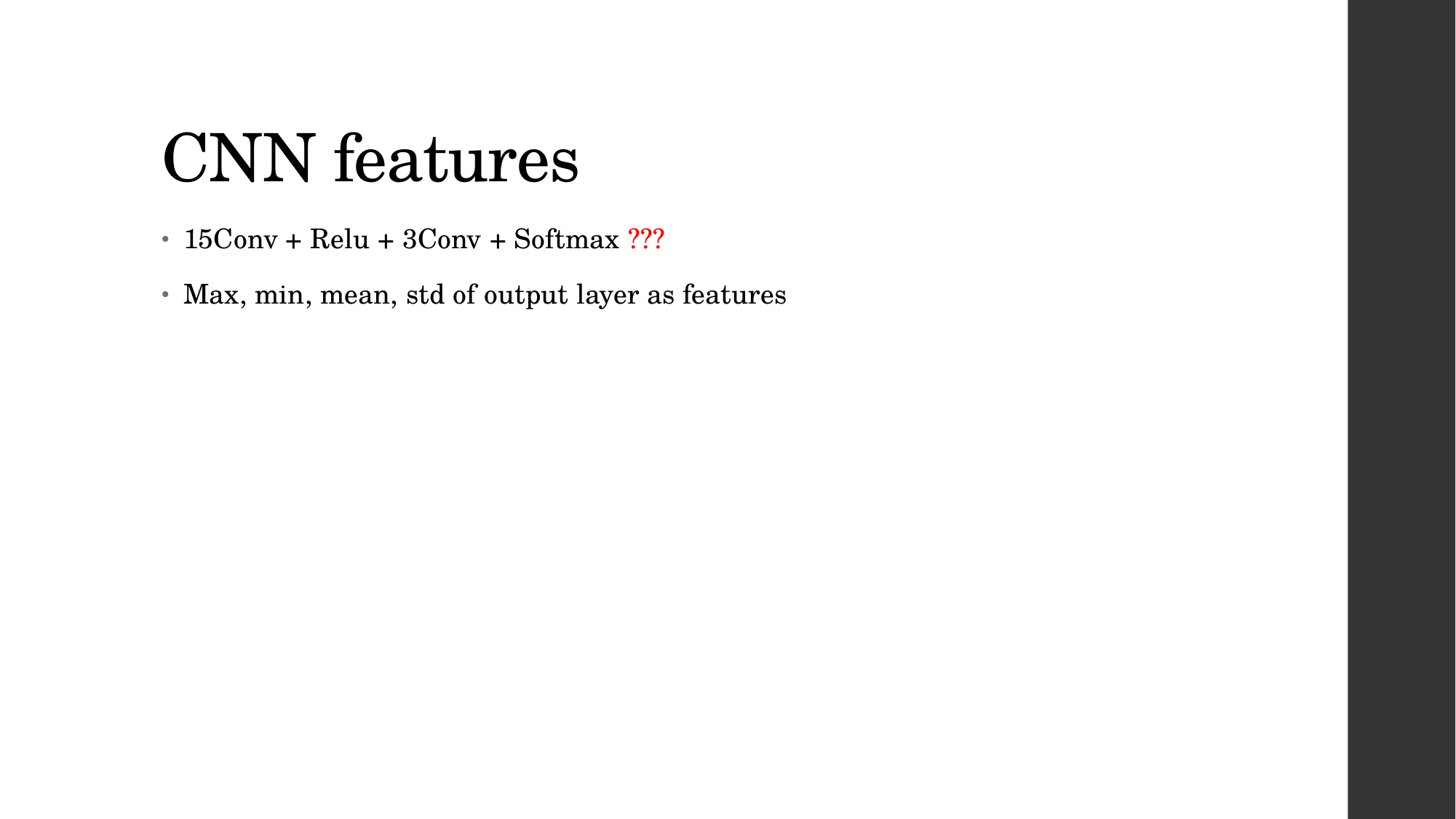

# CNN features
15Conv + Relu + 3Conv + Softmax ???
Max, min, mean, std of output layer as features